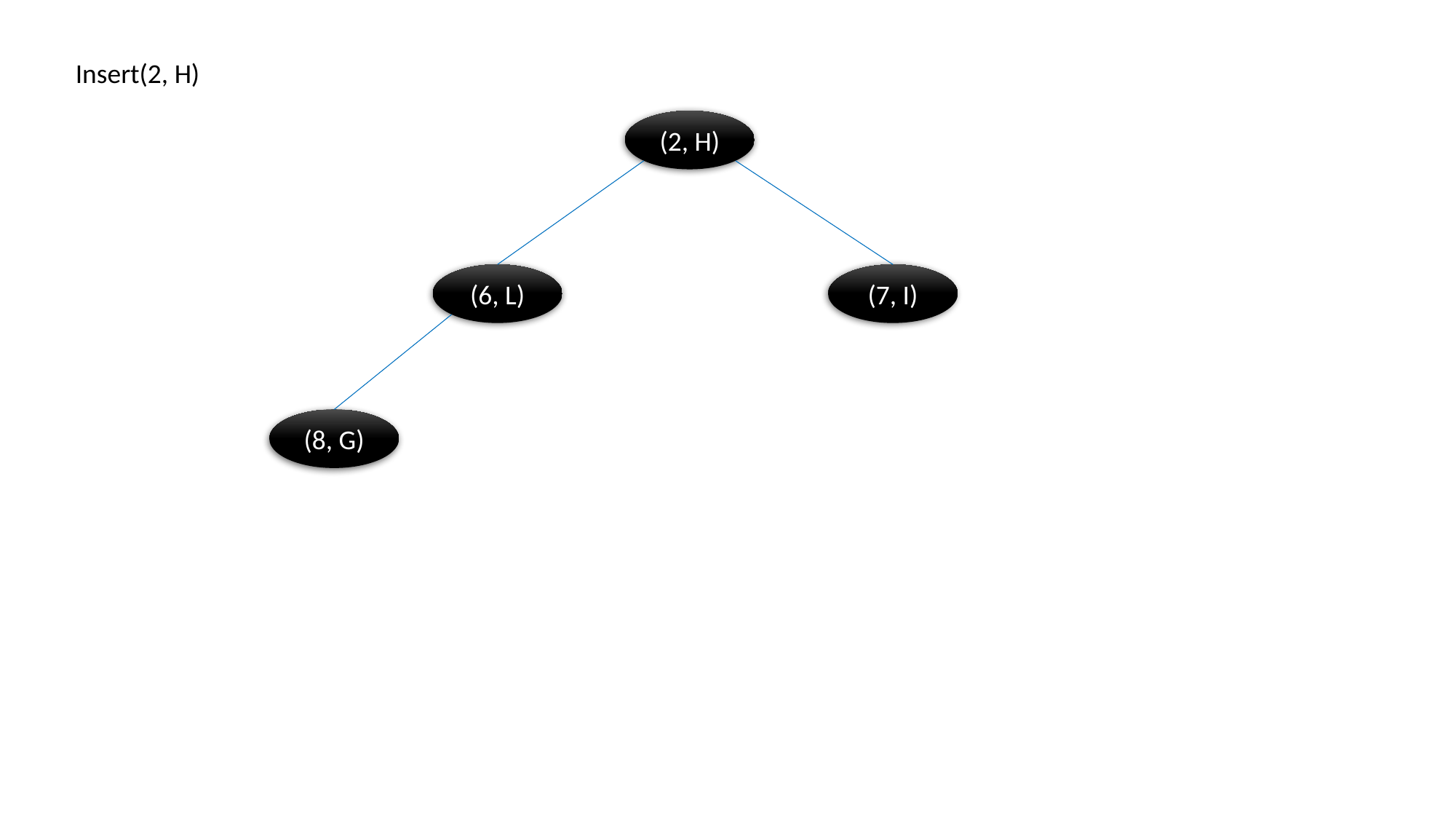

Insert(2, H)
(2, H)
(6, L)
(7, I)
(8, G)